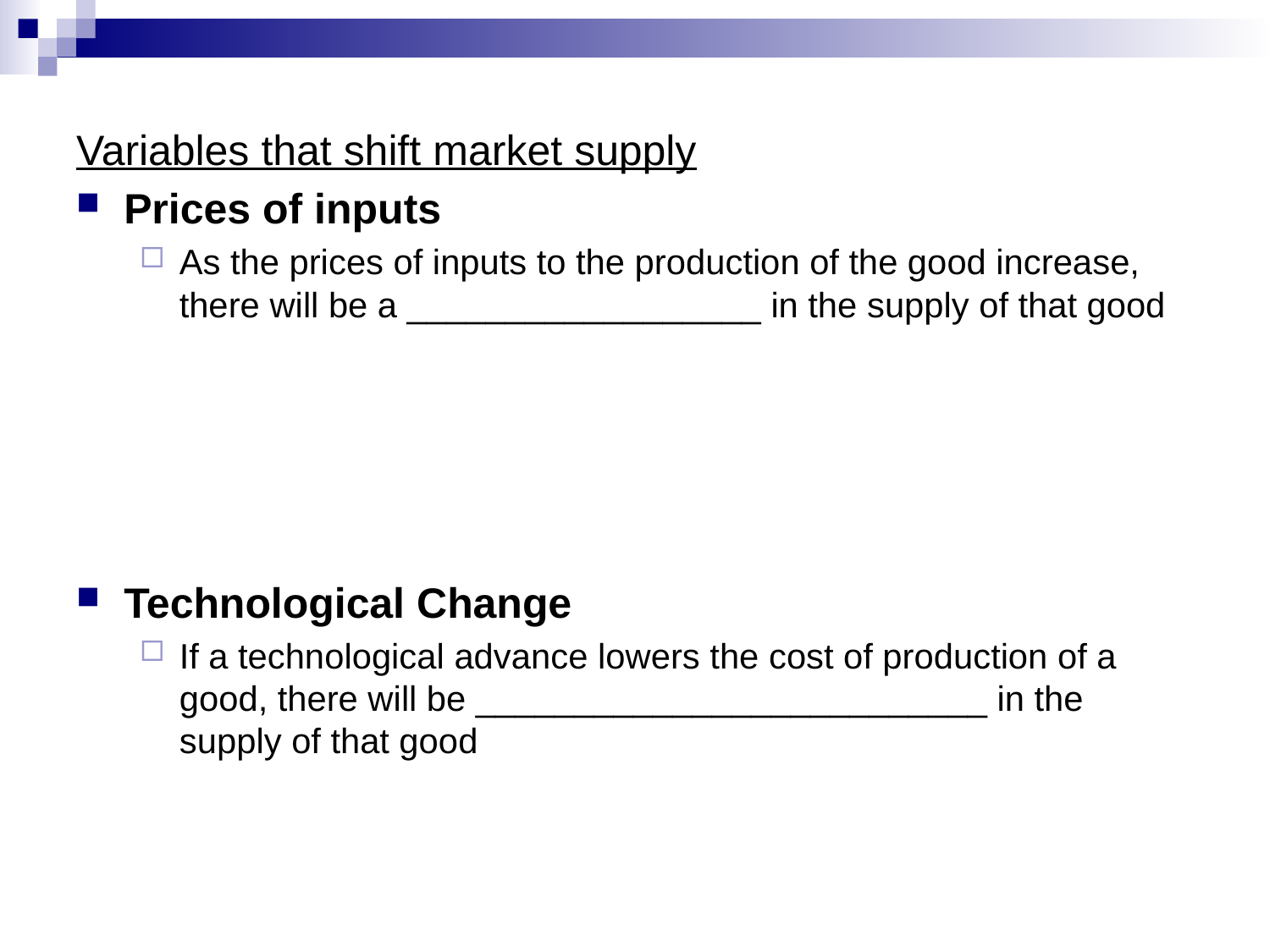

Variables that shift market supply
Prices of inputs
As the prices of inputs to the production of the good increase, there will be a __________________ in the supply of that good

Technological Change
If a technological advance lowers the cost of production of a good, there will be __________________________ in the supply of that good